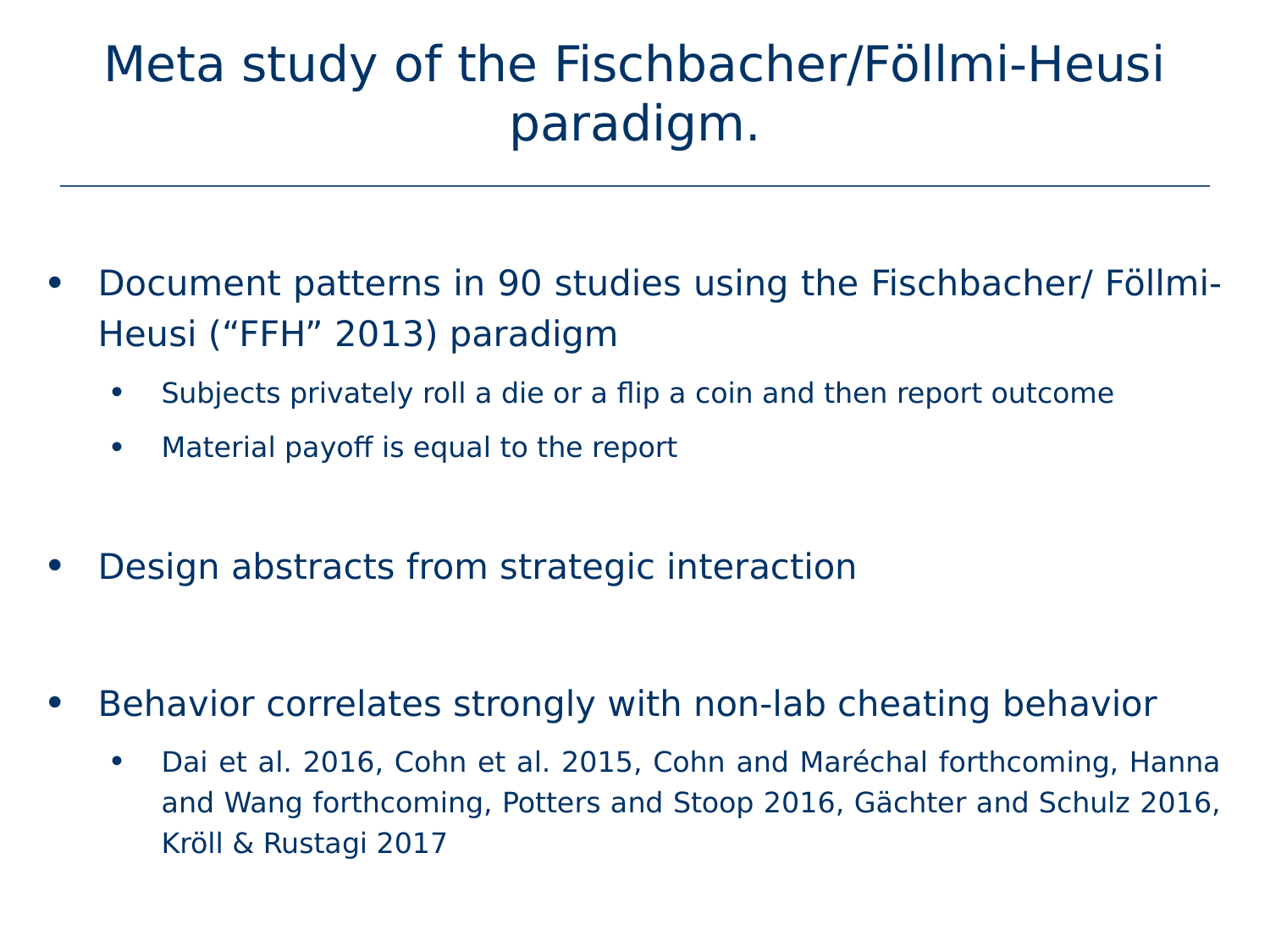

Meta study of the Fischbacher/Föllmi-Heusi paradigm.

Document patterns in 90 studies using the Fischbacher/ Föllmi-Heusi (“FFH” 2013) paradigm
Subjects privately roll a die or a flip a coin and then report outcome
Material payoff is equal to the report

Design abstracts from strategic interaction

Behavior correlates strongly with non-lab cheating behavior
Dai et al. 2016, Cohn et al. 2015, Cohn and Maréchal forthcoming, Hanna and Wang forthcoming, Potters and Stoop 2016, Gächter and Schulz 2016, Kröll & Rustagi 2017